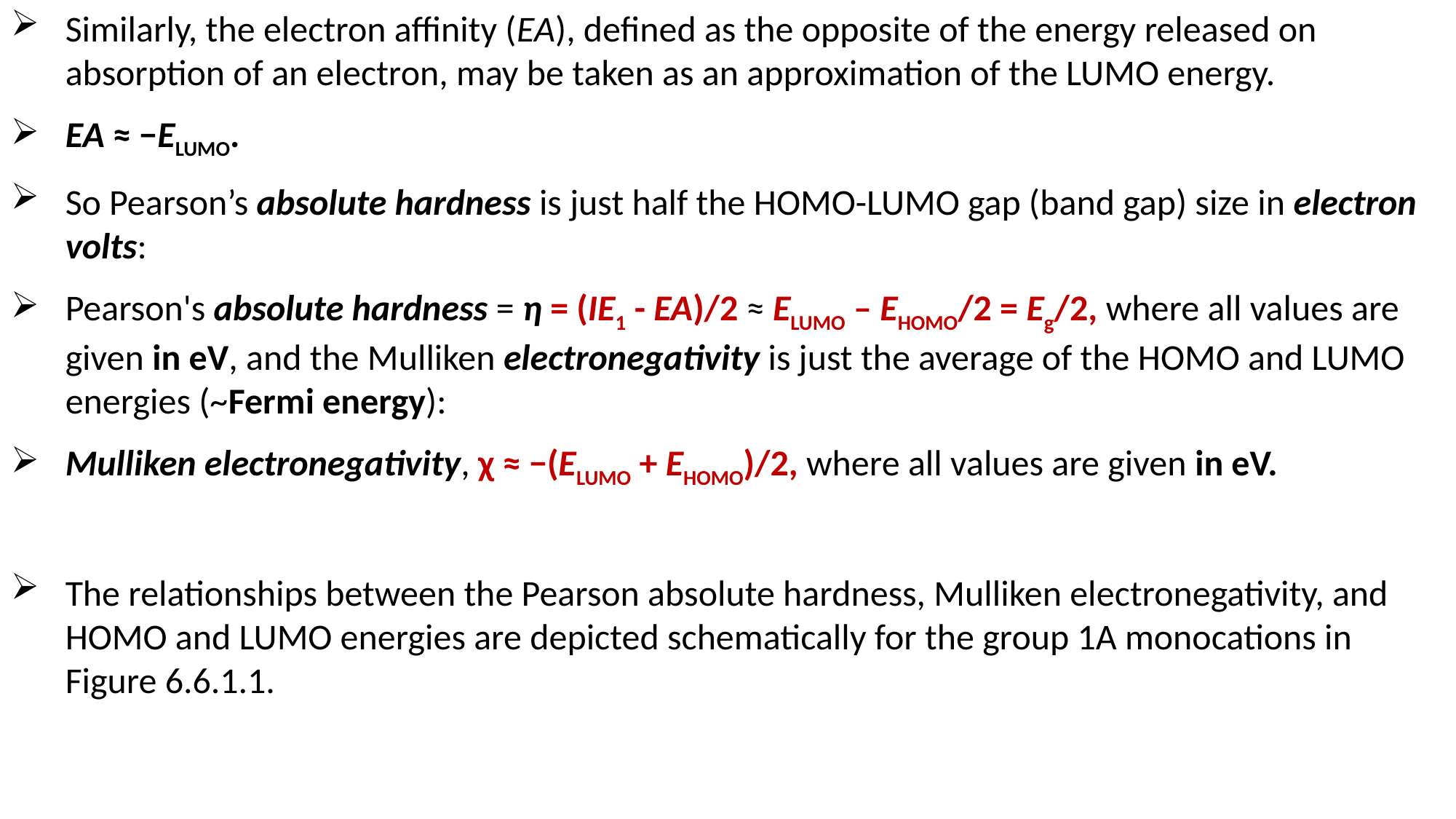

Similarly, the electron affinity (EA), defined as the opposite of the energy released on absorption of an electron, may be taken as an approximation of the LUMO energy.
EA ≈ −ELUMO.
So Pearson’s absolute hardness is just half the HOMO-LUMO gap (band gap) size in electron volts:
Pearson's absolute hardness = η = (IE1 - EA)/2 ≈ ELUMO – EHOMO/2 = Eg/2, where all values are given in eV, and the Mulliken electronegativity is just the average of the HOMO and LUMO energies (~Fermi energy):
Mulliken electronegativity, χ ≈ −(ELUMO + EHOMO)/2, where all values are given in eV.

The relationships between the Pearson absolute hardness, Mulliken electronegativity, and HOMO and LUMO energies are depicted schematically for the group 1A monocations in Figure 6.6.1.1.